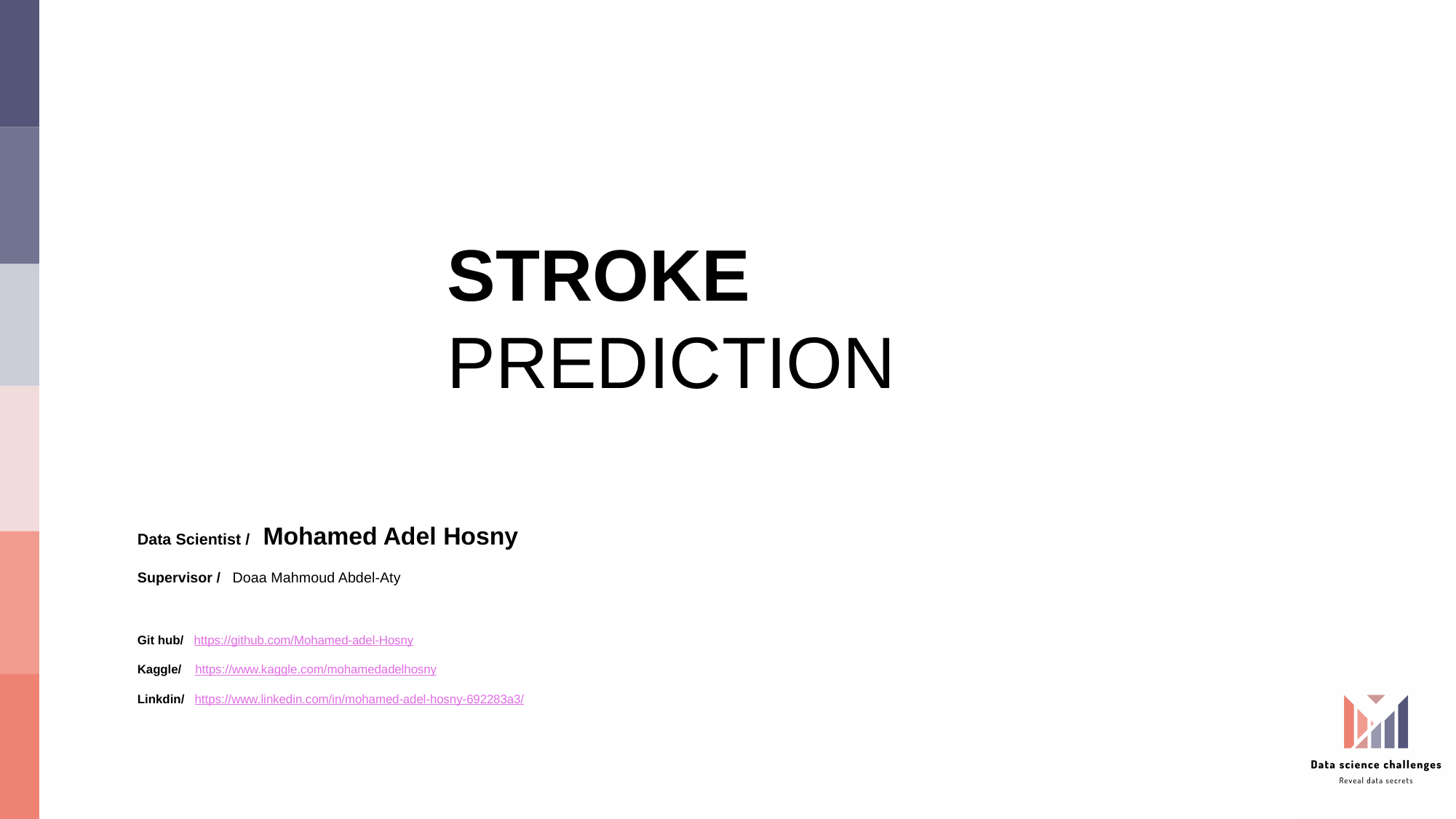

STROKE   PREDICTION
Data Scientist /   Mohamed Adel Hosny

Supervisor /   Doaa Mahmoud Abdel-Aty

Git hub/   https://github.com/Mohamed-adel-Hosny

Kaggle/    https://www.kaggle.com/mohamedadelhosny

Linkdin/   https://www.linkedin.com/in/mohamed-adel-hosny-692283a3/